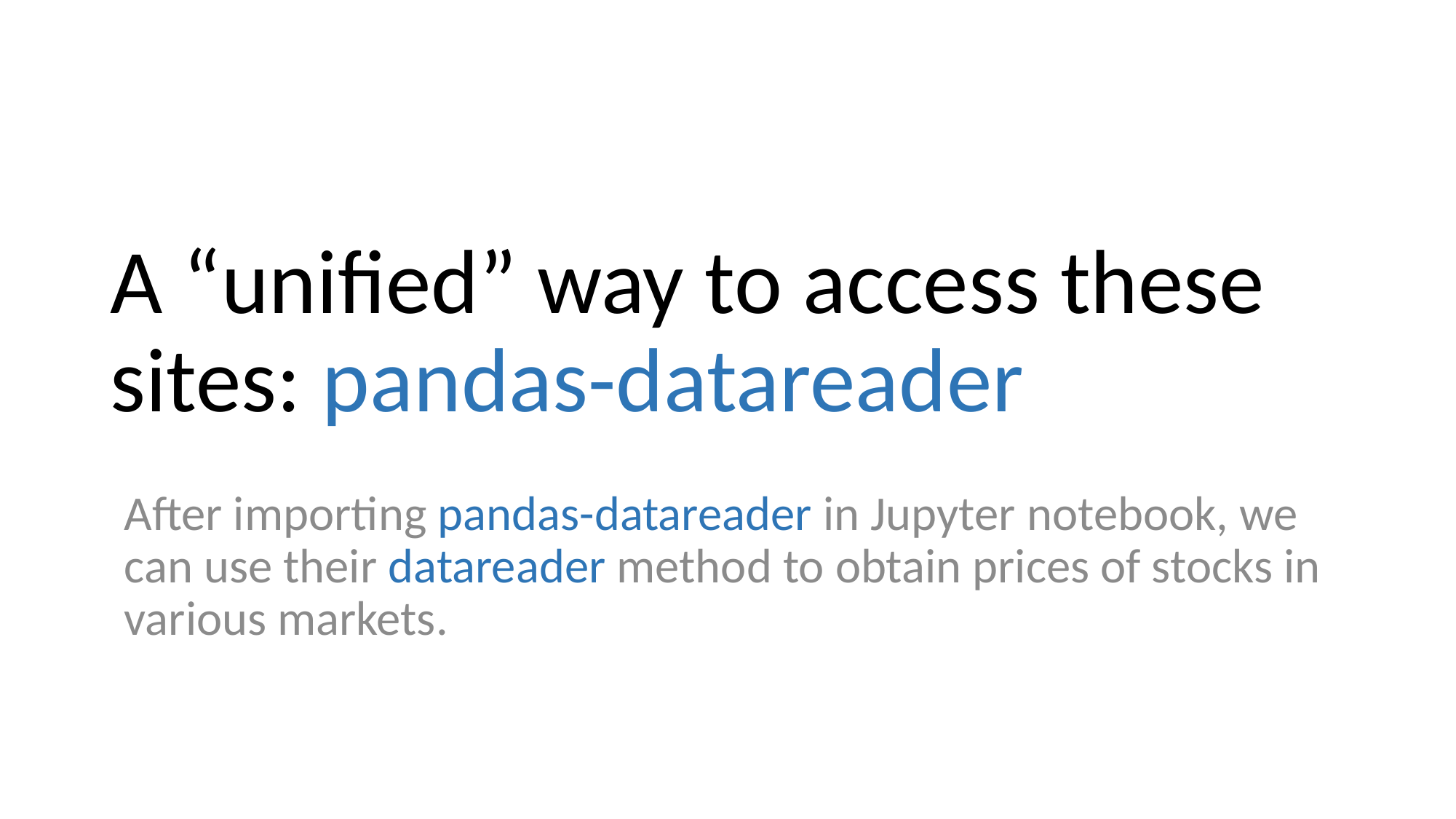

# A “unified” way to access these sites: pandas-datareader
After importing pandas-datareader in Jupyter notebook, we can use their datareader method to obtain prices of stocks in various markets.